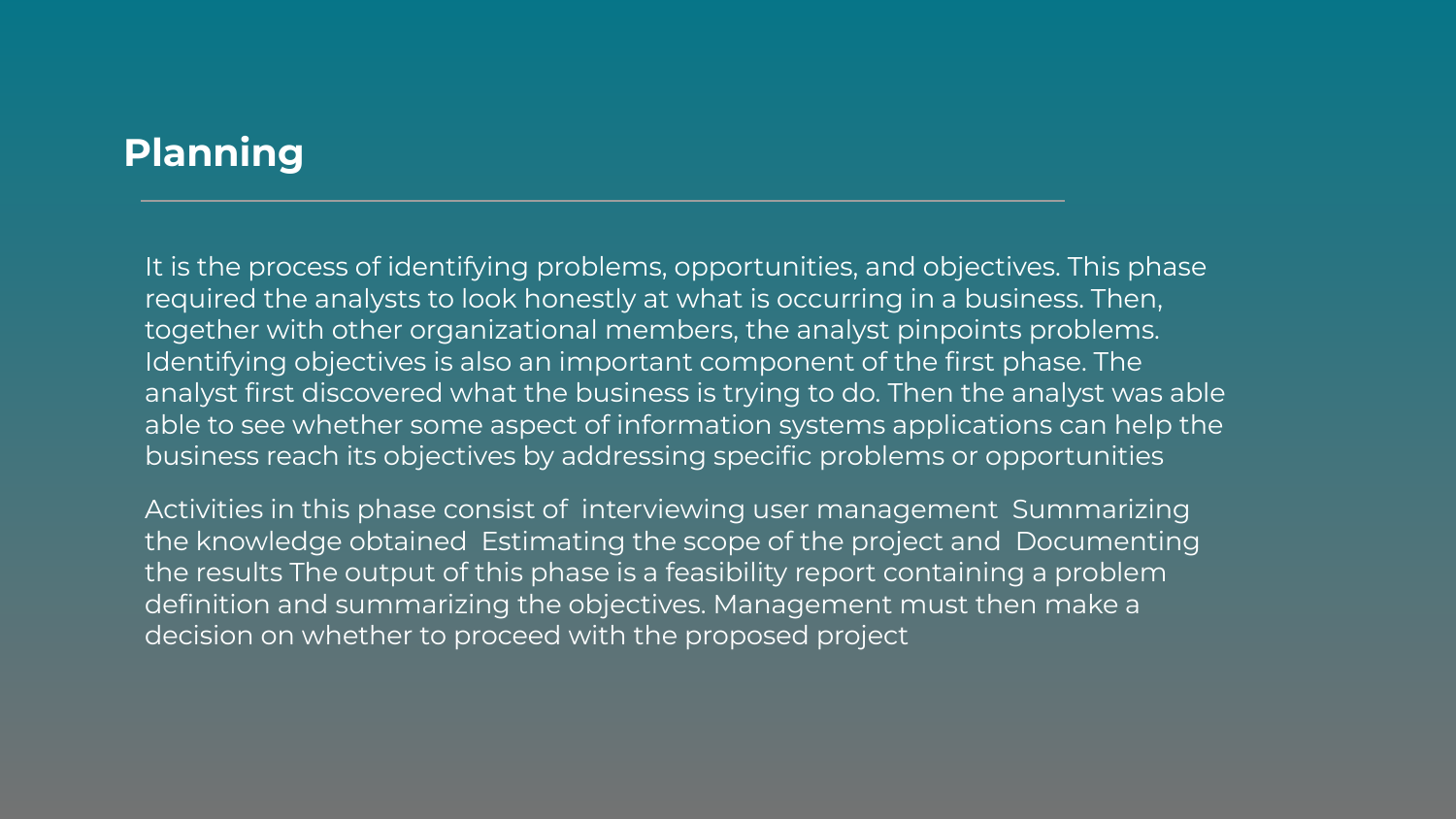

Planning
It is the process of identifying problems, opportunities, and objectives. This phase required the analysts to look honestly at what is occurring in a business. Then, together with other organizational members, the analyst pinpoints problems. Identifying objectives is also an important component of the first phase. The analyst first discovered what the business is trying to do. Then the analyst was able able to see whether some aspect of information systems applications can help the business reach its objectives by addressing specific problems or opportunities
Activities in this phase consist of  interviewing user management  Summarizing the knowledge obtained  Estimating the scope of the project and  Documenting the results The output of this phase is a feasibility report containing a problem definition and summarizing the objectives. Management must then make a decision on whether to proceed with the proposed project